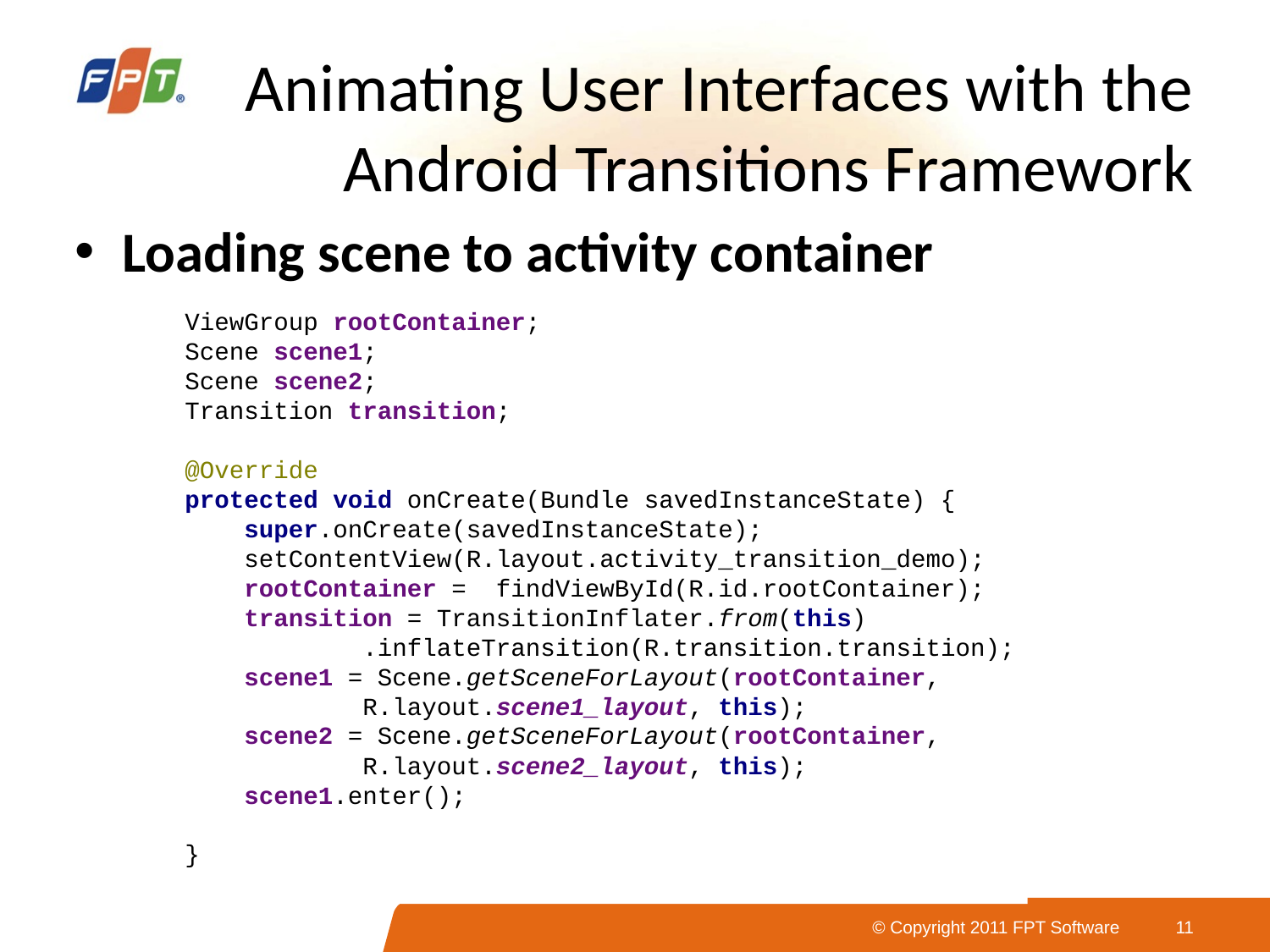

# Animating User Interfaces with the Android Transitions Framework
Loading scene to activity container

ViewGroup rootContainer;
Scene scene1;
Scene scene2;
Transition transition;
@Override
protected void onCreate(Bundle savedInstanceState) {
    super.onCreate(savedInstanceState);
    setContentView(R.layout.activity_transition_demo);
    rootContainer =  findViewById(R.id.rootContainer);
    transition = TransitionInflater.from(this)
            .inflateTransition(R.transition.transition);
    scene1 = Scene.getSceneForLayout(rootContainer,
            R.layout.scene1_layout, this);
    scene2 = Scene.getSceneForLayout(rootContainer,
            R.layout.scene2_layout, this);
    scene1.enter();
}